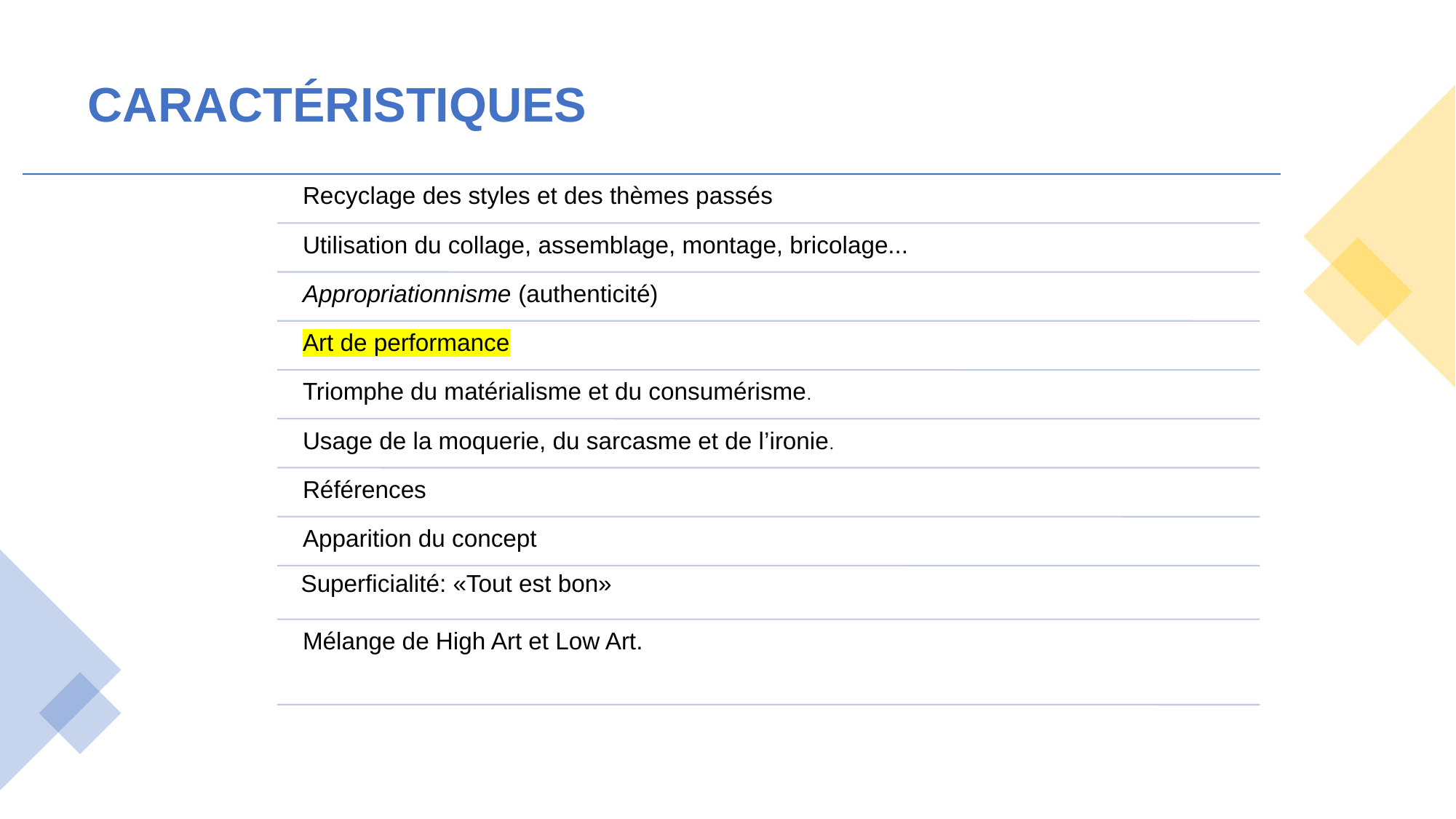

# CARACTÉRISTIQUES

Recyclage des styles et des thèmes passés
Utilisation du collage, assemblage, montage, bricolage...
Appropriationnisme (authenticité)
Art de performance
Triomphe du matérialisme et du consumérisme.
Usage de la moquerie, du sarcasme et de l’ironie.
Références
Apparition du concept
Superficialité: «Tout est bon»
Mélange de High Art et Low Art.